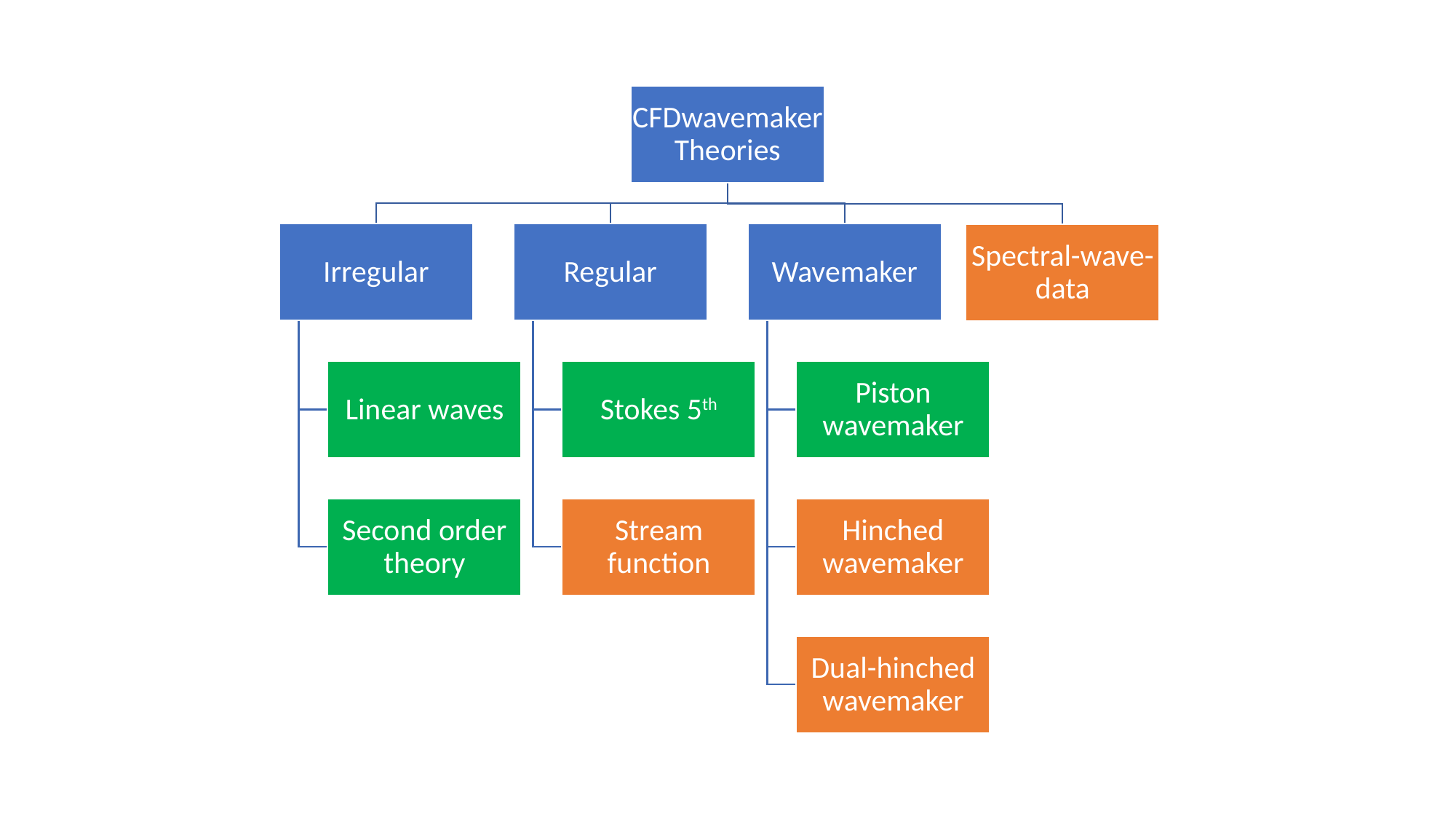

CFDwavemaker Theories
Irregular
Linear waves
Second order theory
Regular
Stokes 5th
Stream function
Wavemaker
Piston wavemaker
Hinched wavemaker
Dual-hinched wavemaker
Spectral-wave-data